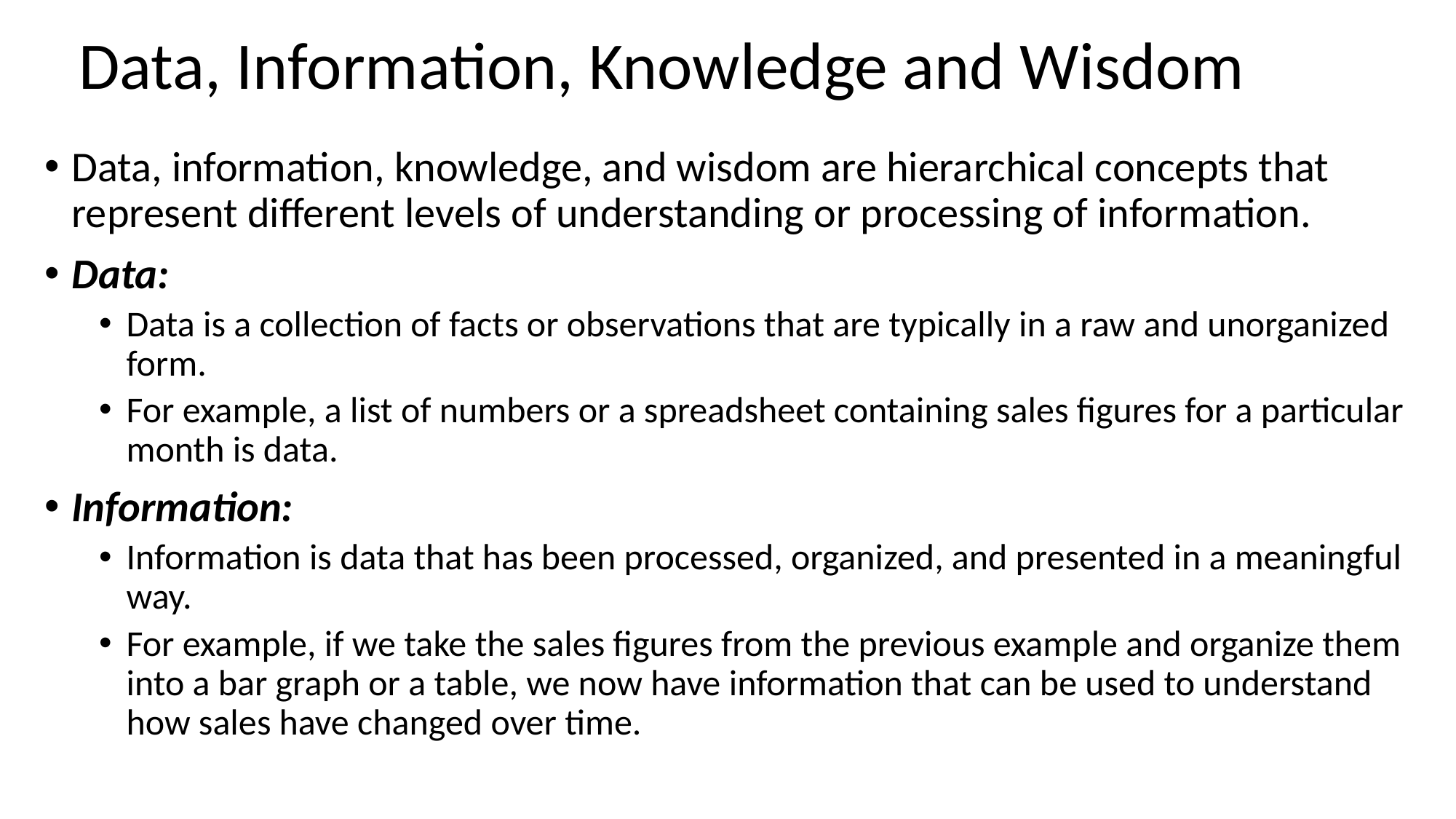

# Data, Information, Knowledge and Wisdom
Data, information, knowledge, and wisdom are hierarchical concepts that represent different levels of understanding or processing of information.
Data:
Data is a collection of facts or observations that are typically in a raw and unorganized form.
For example, a list of numbers or a spreadsheet containing sales figures for a particular month is data.
Information:
Information is data that has been processed, organized, and presented in a meaningful way.
For example, if we take the sales figures from the previous example and organize them into a bar graph or a table, we now have information that can be used to understand how sales have changed over time.